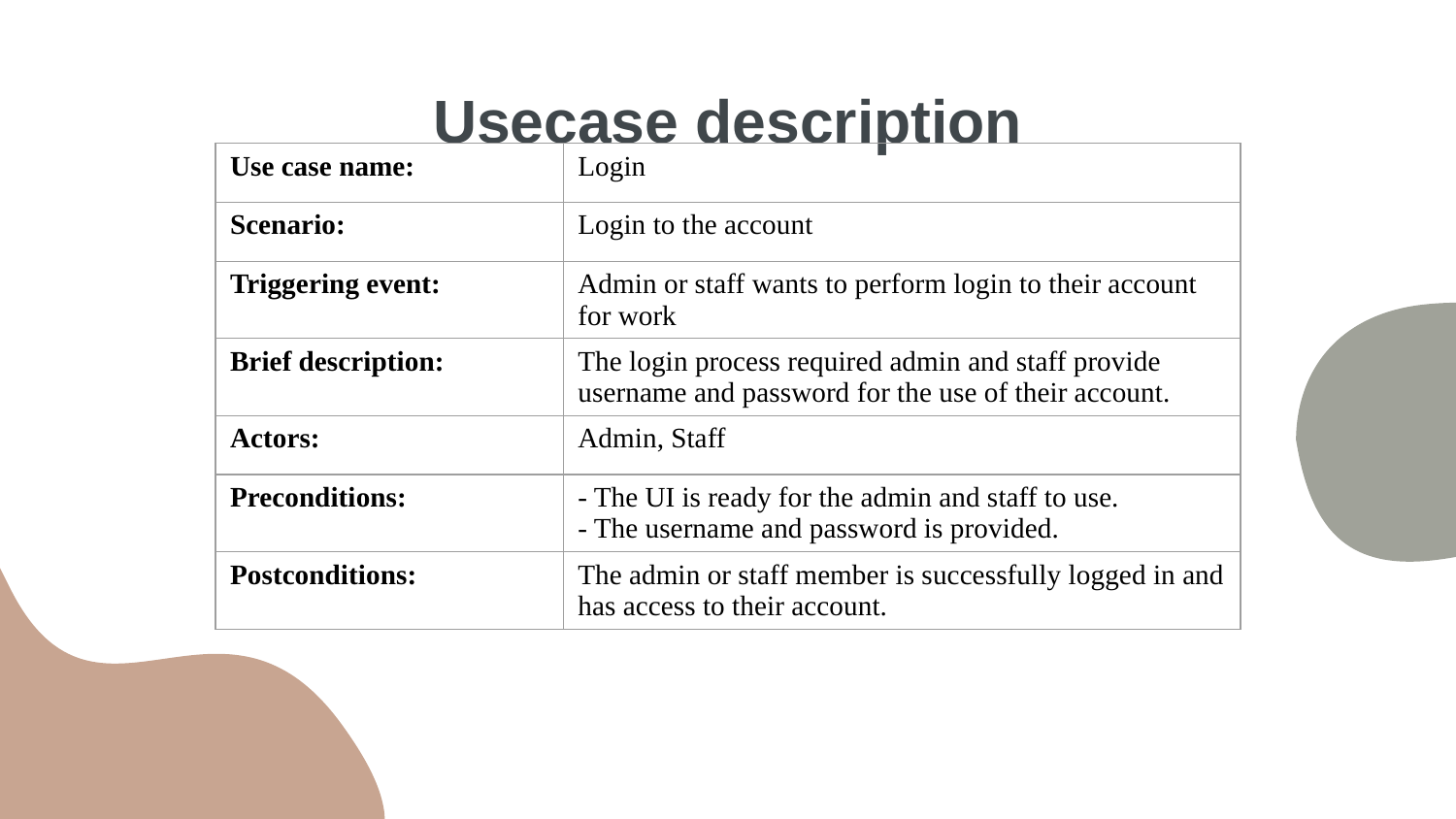

# Usecase description
| Use case name: | Login |
| --- | --- |
| Scenario: | Login to the account |
| Triggering event: | Admin or staff wants to perform login to their account for work |
| Brief description: | The login process required admin and staff provide username and password for the use of their account. |
| Actors: | Admin, Staff |
| Preconditions: | - The UI is ready for the admin and staff to use. - The username and password is provided. |
| Postconditions: | The admin or staff member is successfully logged in and has access to their account. |